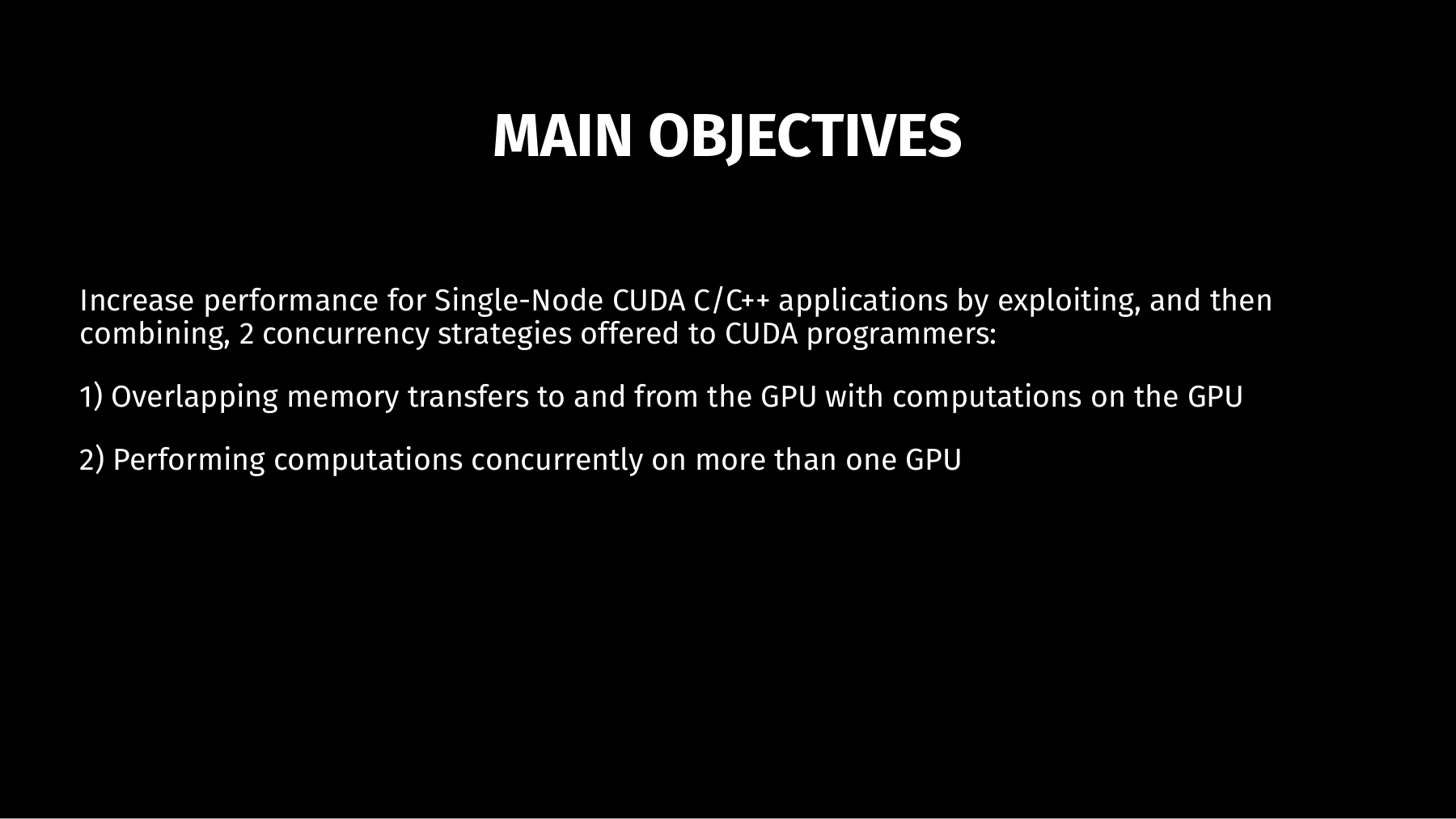

# Main objectives
Increase performance for Single-Node CUDA C/C++ applications by exploiting, and then combining, 2 concurrency strategies offered to CUDA programmers:
1) Overlapping memory transfers to and from the GPU with computations on the GPU
2) Performing computations concurrently on more than one GPU